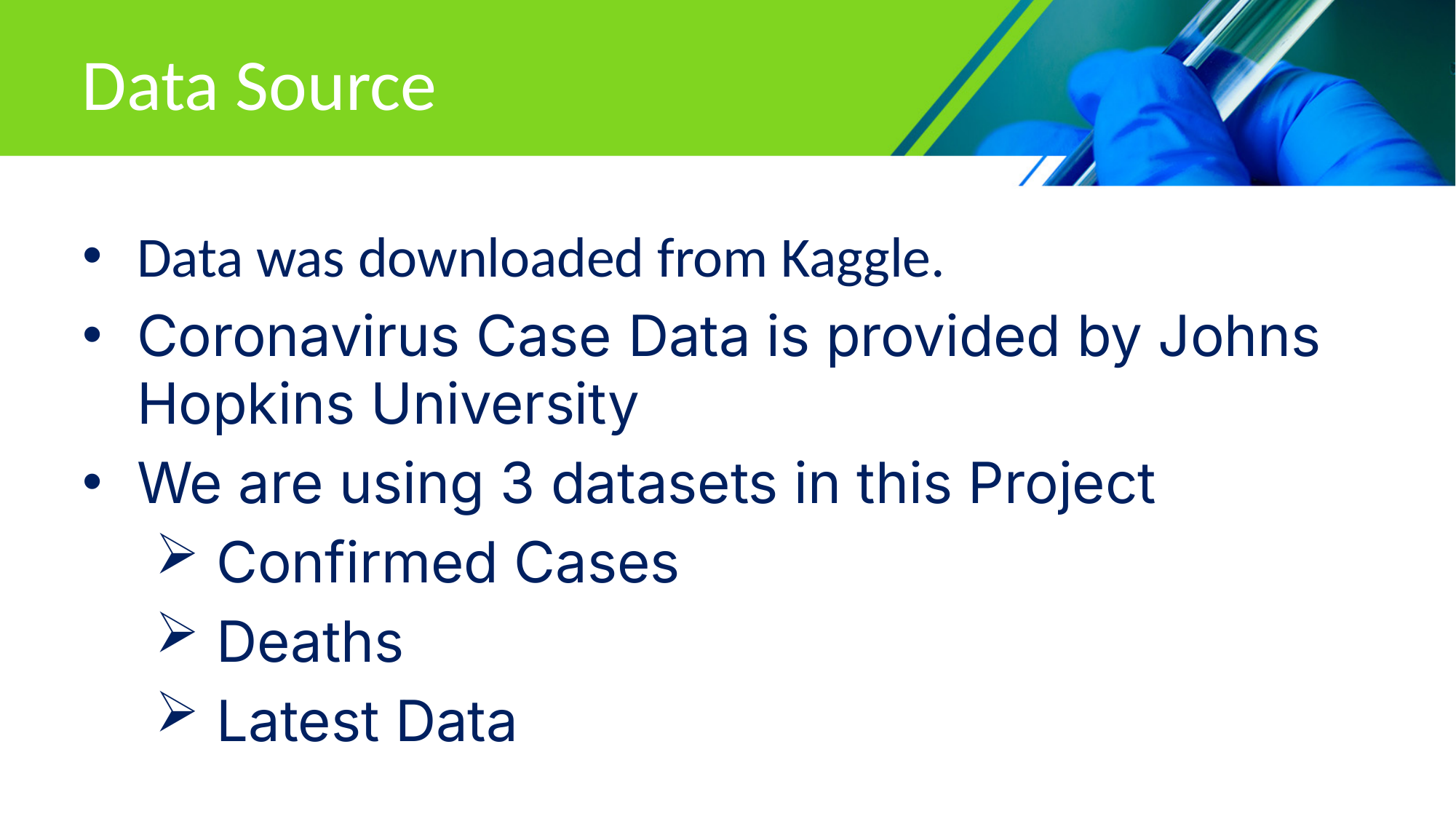

# Data Source
Data was downloaded from Kaggle.
Coronavirus Case Data is provided by Johns Hopkins University
We are using 3 datasets in this Project
 Confirmed Cases
 Deaths
 Latest Data